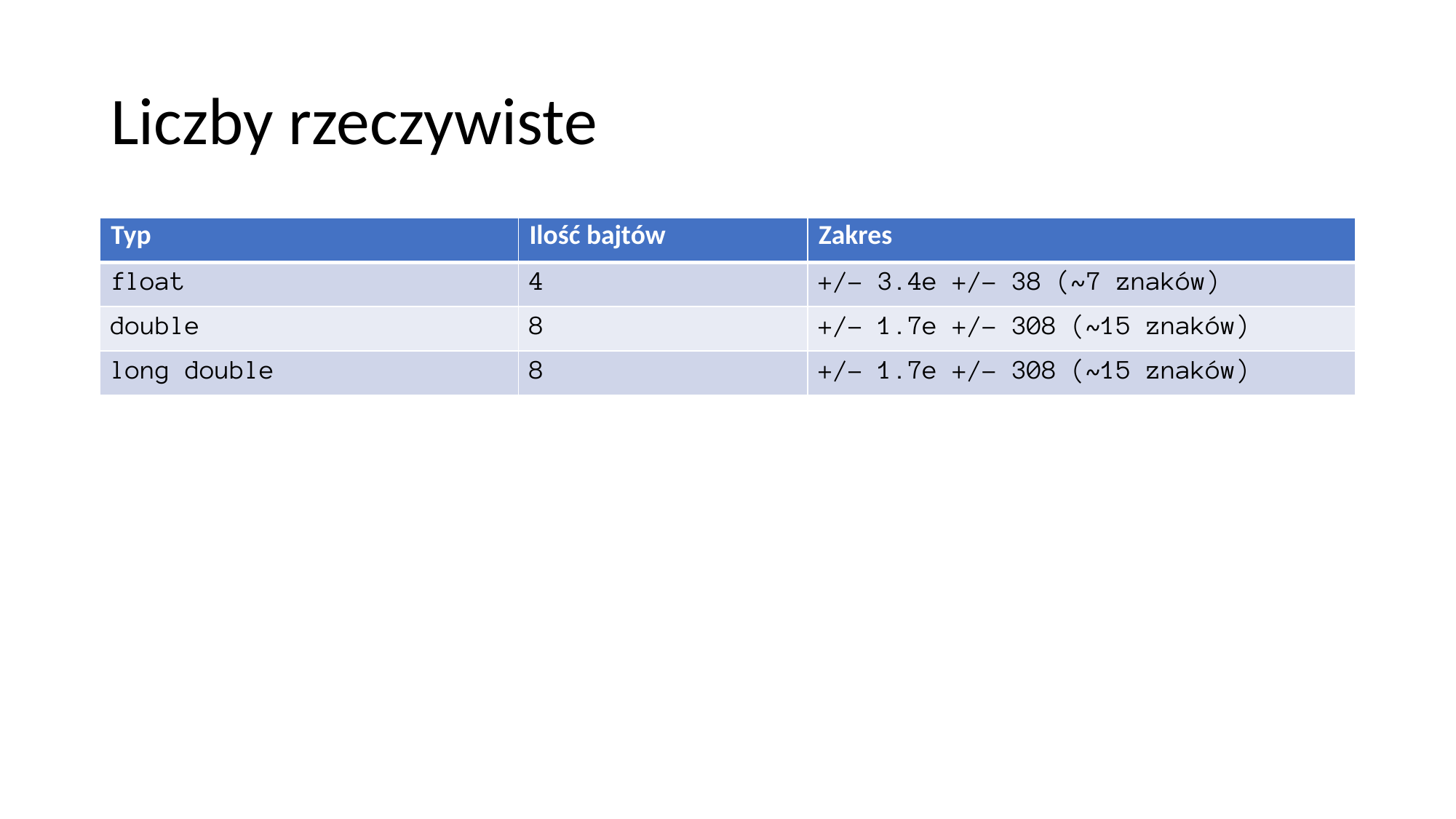

# Liczby rzeczywiste
| Typ | Ilość bajtów | Zakres |
| --- | --- | --- |
| float | 4 | +/- 3.4e +/- 38 (~7 znaków) |
| double | 8 | +/- 1.7e +/- 308 (~15 znaków) |
| long double | 8 | +/- 1.7e +/- 308 (~15 znaków) |